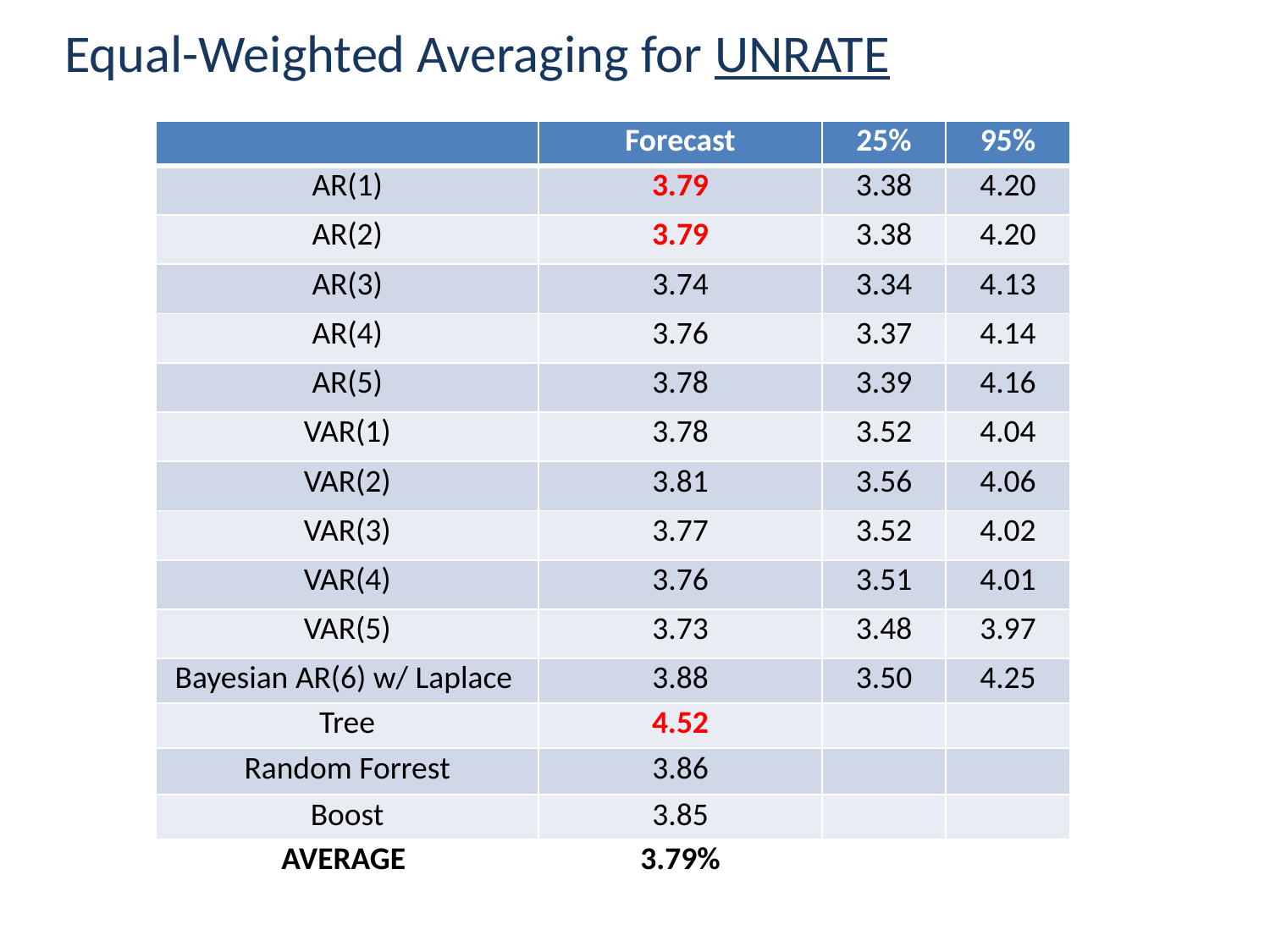

# Equal-Weighted Averaging for UNRATE
|  | Forecast | 25% | 95% |
| --- | --- | --- | --- |
| AR(1) | 3.79 | 3.38 | 4.20 |
| AR(2) | 3.79 | 3.38 | 4.20 |
| AR(3) | 3.74 | 3.34 | 4.13 |
| AR(4) | 3.76 | 3.37 | 4.14 |
| AR(5) | 3.78 | 3.39 | 4.16 |
| VAR(1) | 3.78 | 3.52 | 4.04 |
| VAR(2) | 3.81 | 3.56 | 4.06 |
| VAR(3) | 3.77 | 3.52 | 4.02 |
| VAR(4) | 3.76 | 3.51 | 4.01 |
| VAR(5) | 3.73 | 3.48 | 3.97 |
| Bayesian AR(6) w/ Laplace | 3.88 | 3.50 | 4.25 |
| Tree | 4.52 |  |  |
| Random Forrest | 3.86 |  |  |
| Boost | 3.85 |  |  |
| AVERAGE | 3.79% |  |  |